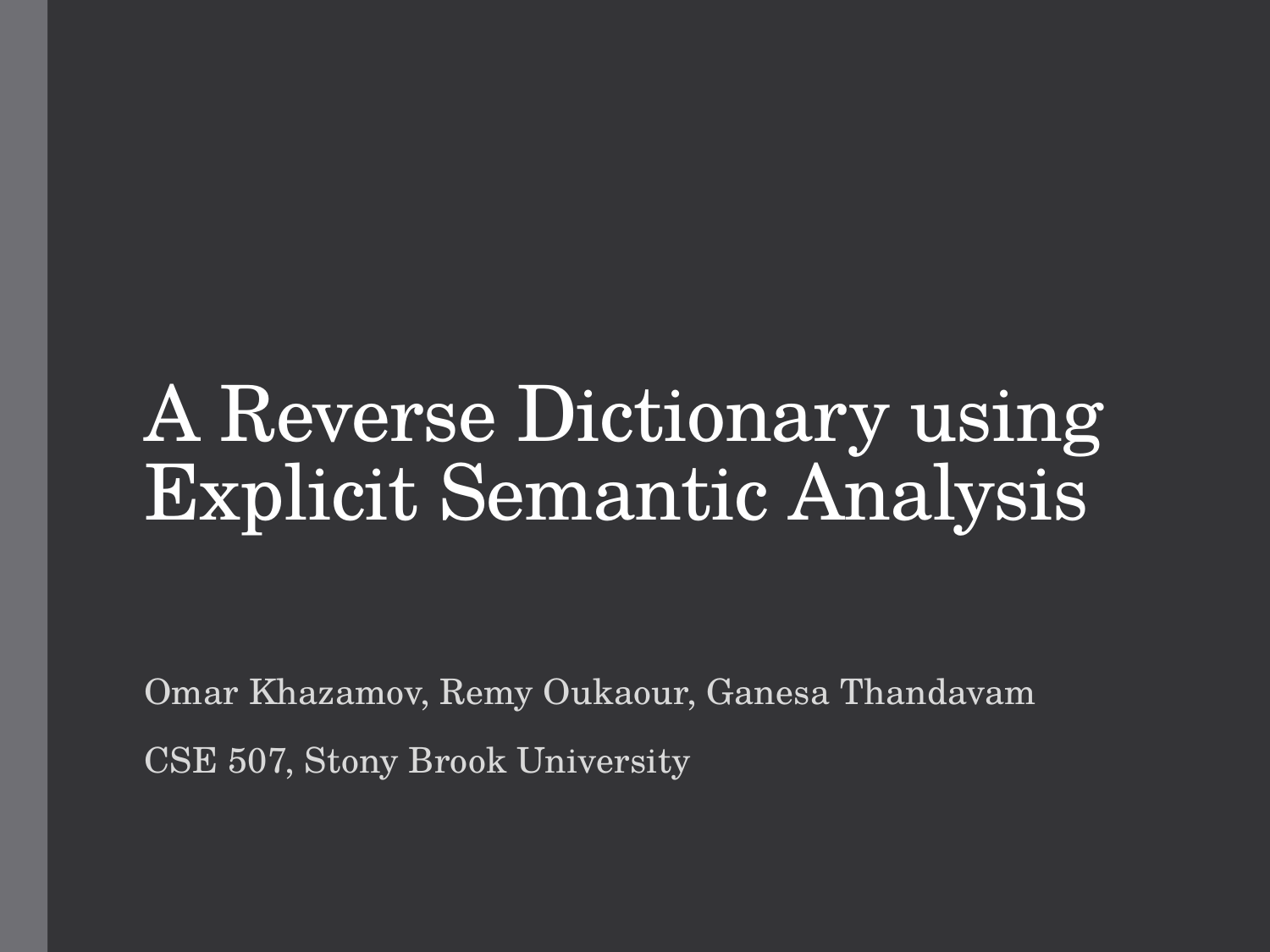

# A Reverse Dictionary using Explicit Semantic Analysis
Omar Khazamov, Remy Oukaour, Ganesa Thandavam
CSE 507, Stony Brook University